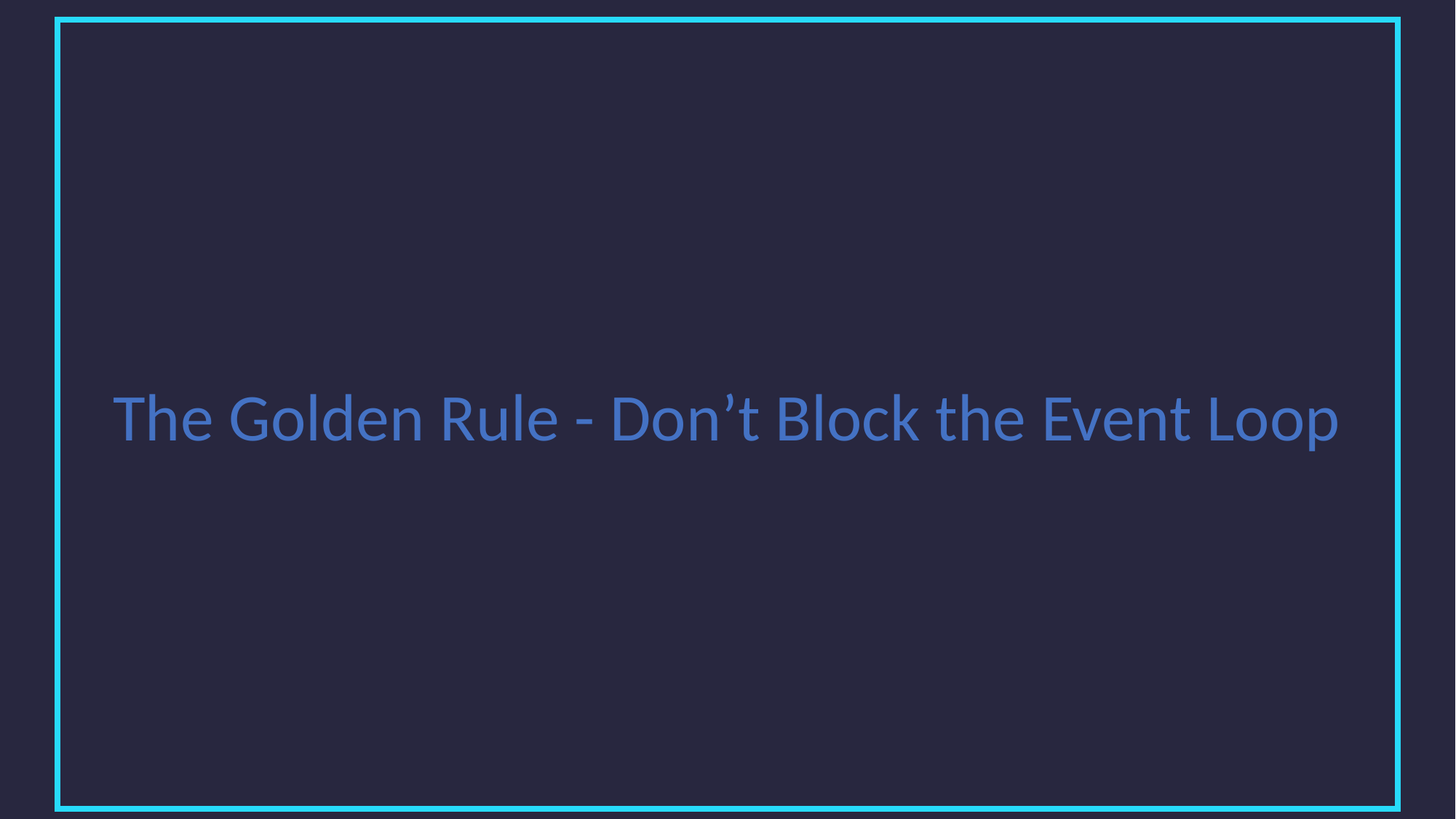

The Golden Rule - Don’t Block the Event Loop